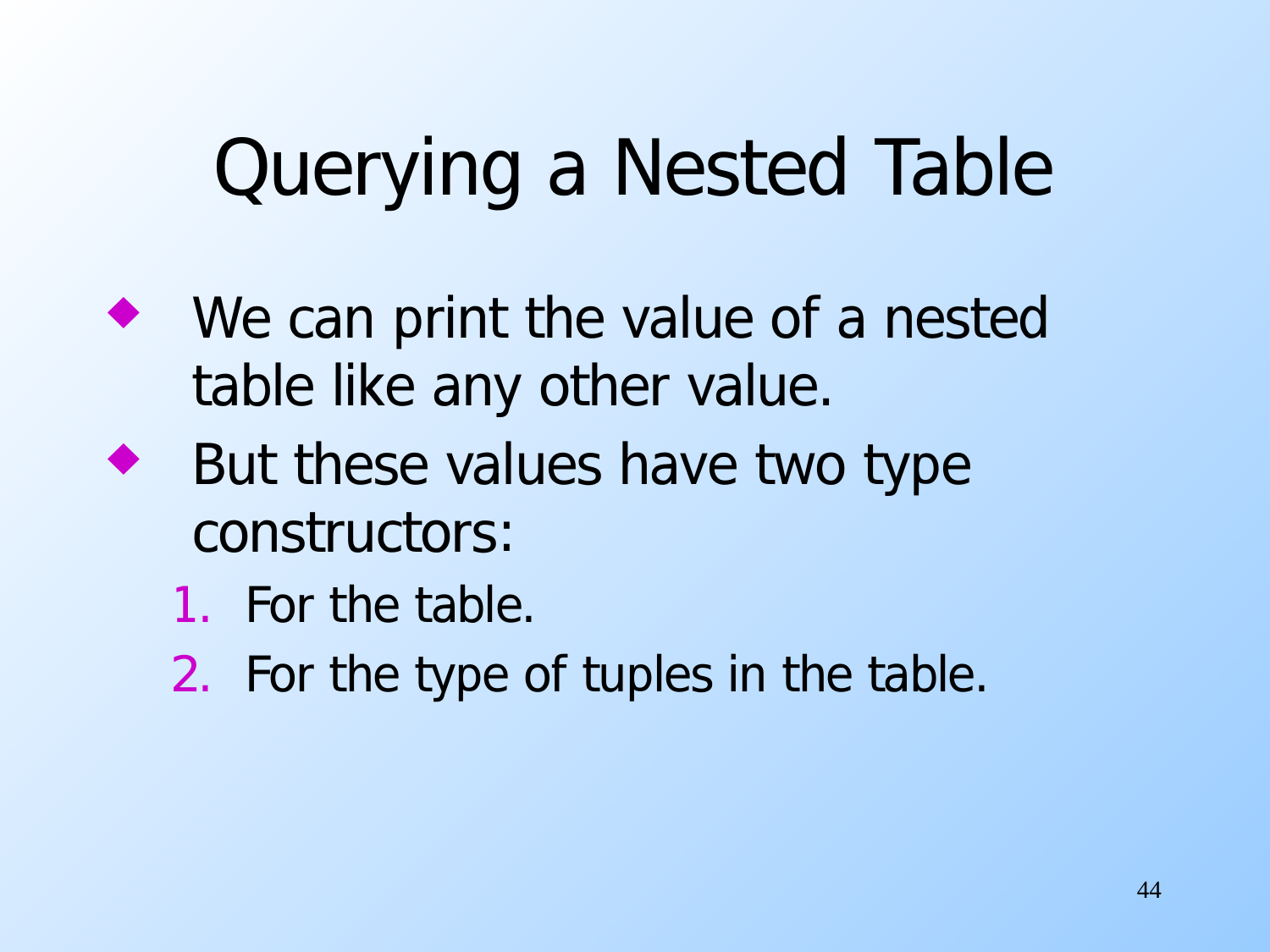

# Querying a Nested Table
We can print the value of a nested table like any other value.
But these values have two type constructors:
For the table.
For the type of tuples in the table.
44